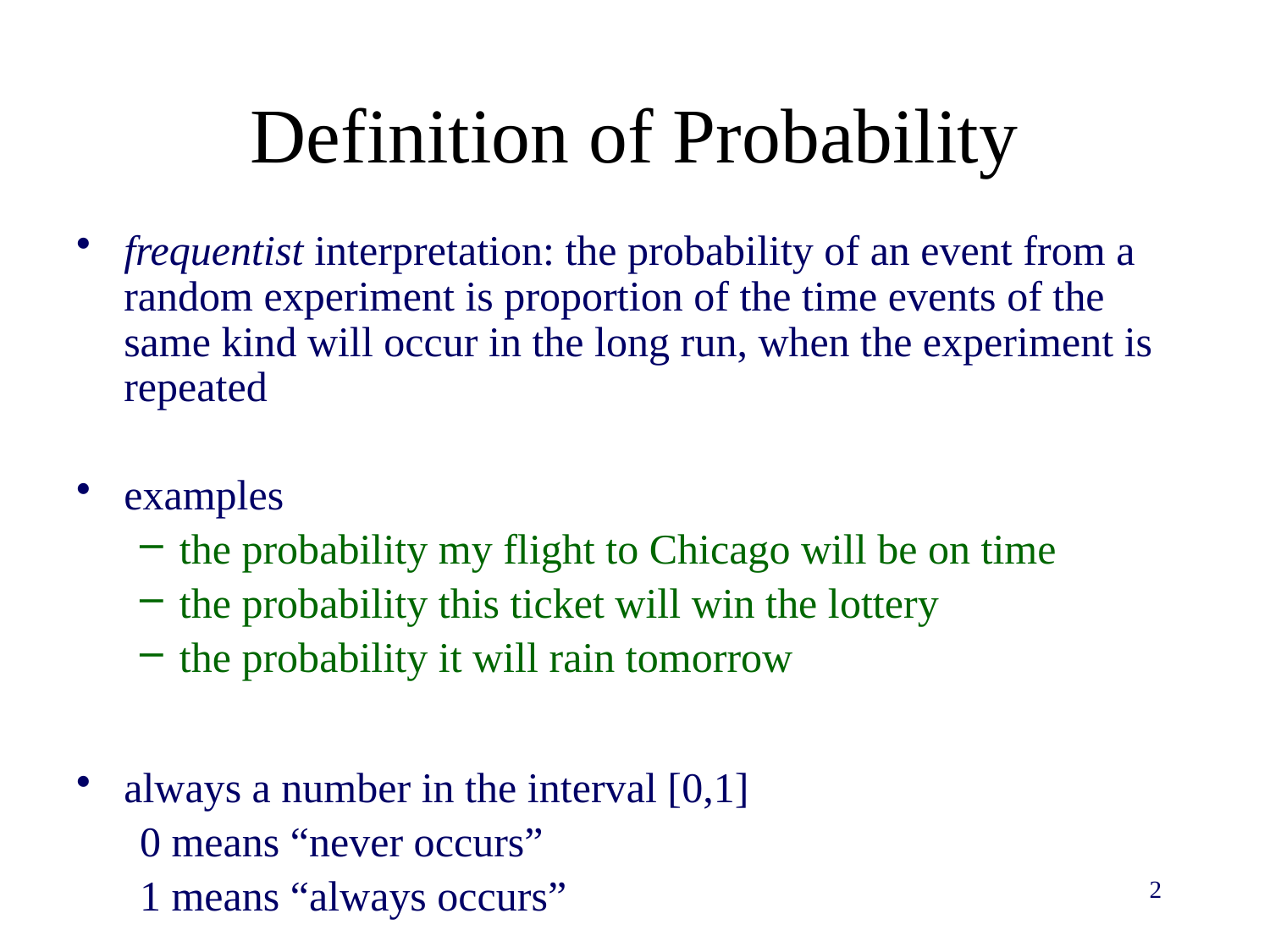

# Definition of Probability
frequentist interpretation: the probability of an event from a random experiment is proportion of the time events of the same kind will occur in the long run, when the experiment is repeated

examples
the probability my flight to Chicago will be on time
the probability this ticket will win the lottery
the probability it will rain tomorrow

always a number in the interval [0,1]
0 means “never occurs”
1 means “always occurs”

2